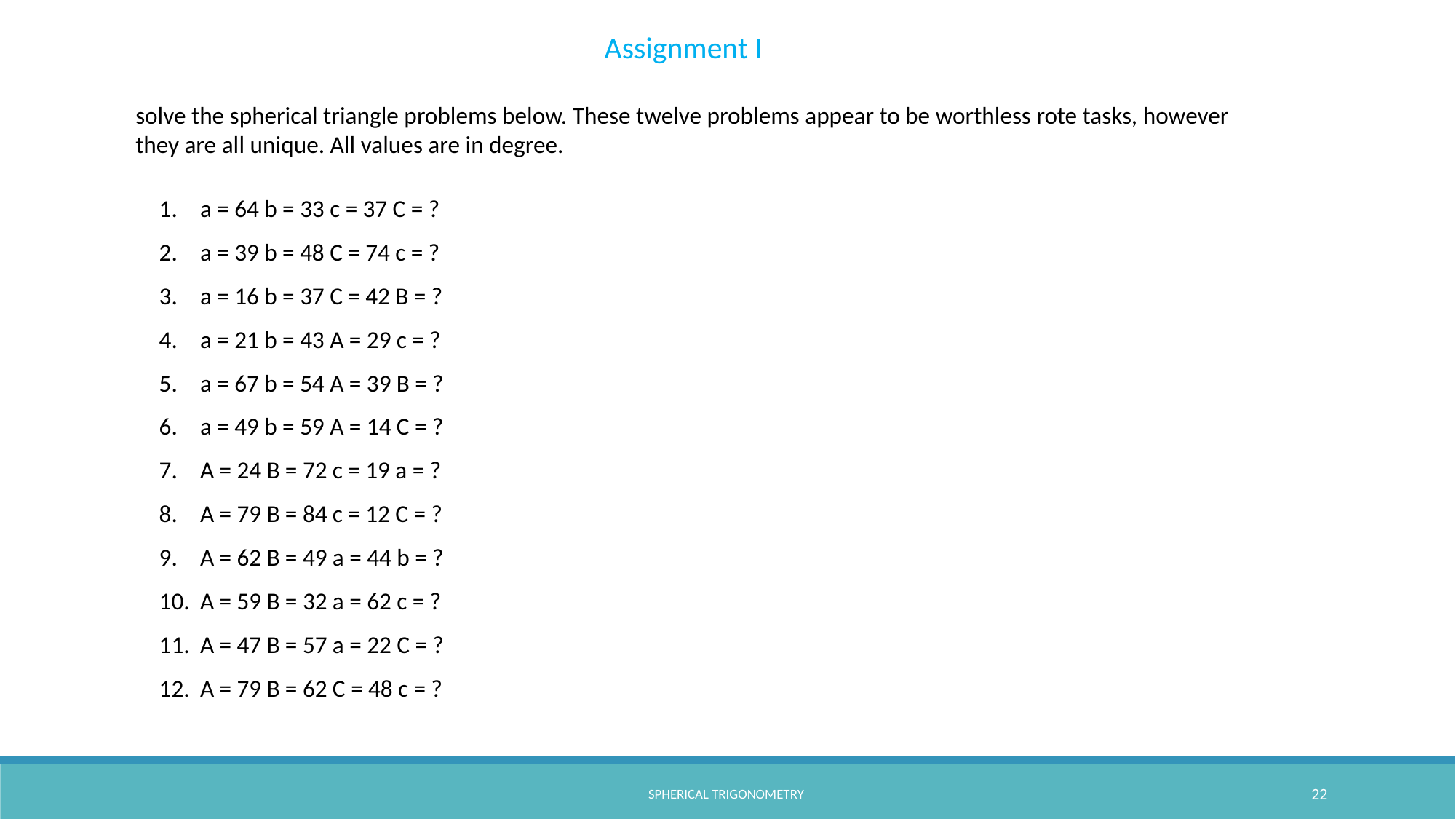

Assignment I
solve the spherical triangle problems below. These twelve problems appear to be worthless rote tasks, however they are all unique. All values are in degree.
a = 64 b = 33 c = 37 C = ?
a = 39 b = 48 C = 74 c = ?
a = 16 b = 37 C = 42 B = ?
a = 21 b = 43 A = 29 c = ?
a = 67 b = 54 A = 39 B = ?
a = 49 b = 59 A = 14 C = ?
A = 24 B = 72 c = 19 a = ?
A = 79 B = 84 c = 12 C = ?
A = 62 B = 49 a = 44 b = ?
A = 59 B = 32 a = 62 c = ?
A = 47 B = 57 a = 22 C = ?
A = 79 B = 62 C = 48 c = ?
SPHERICAL TRIGONOMETRY
22